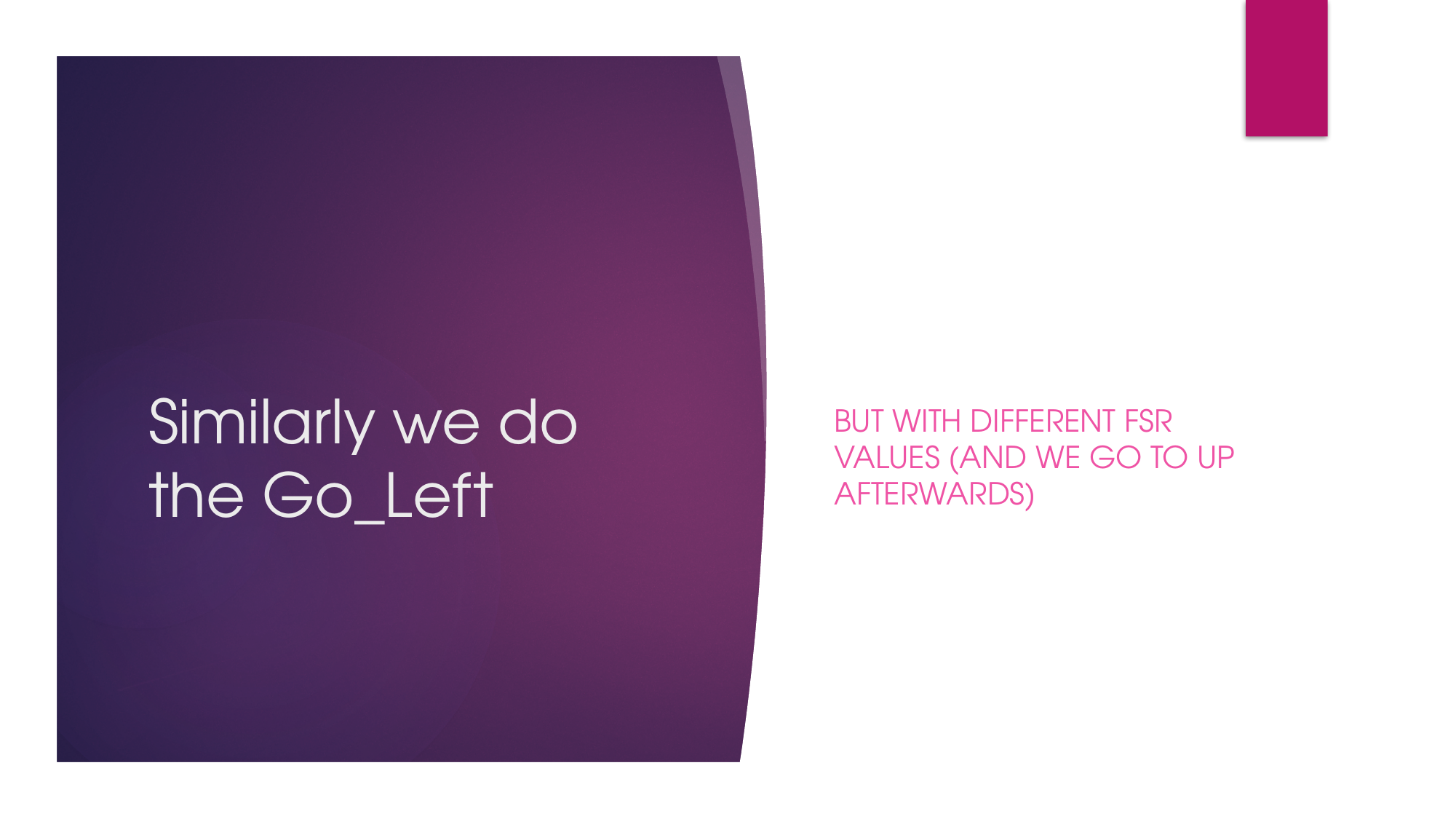

But with different FSR values (and we go to Up afterwards)
# Similarly we do the Go_Left